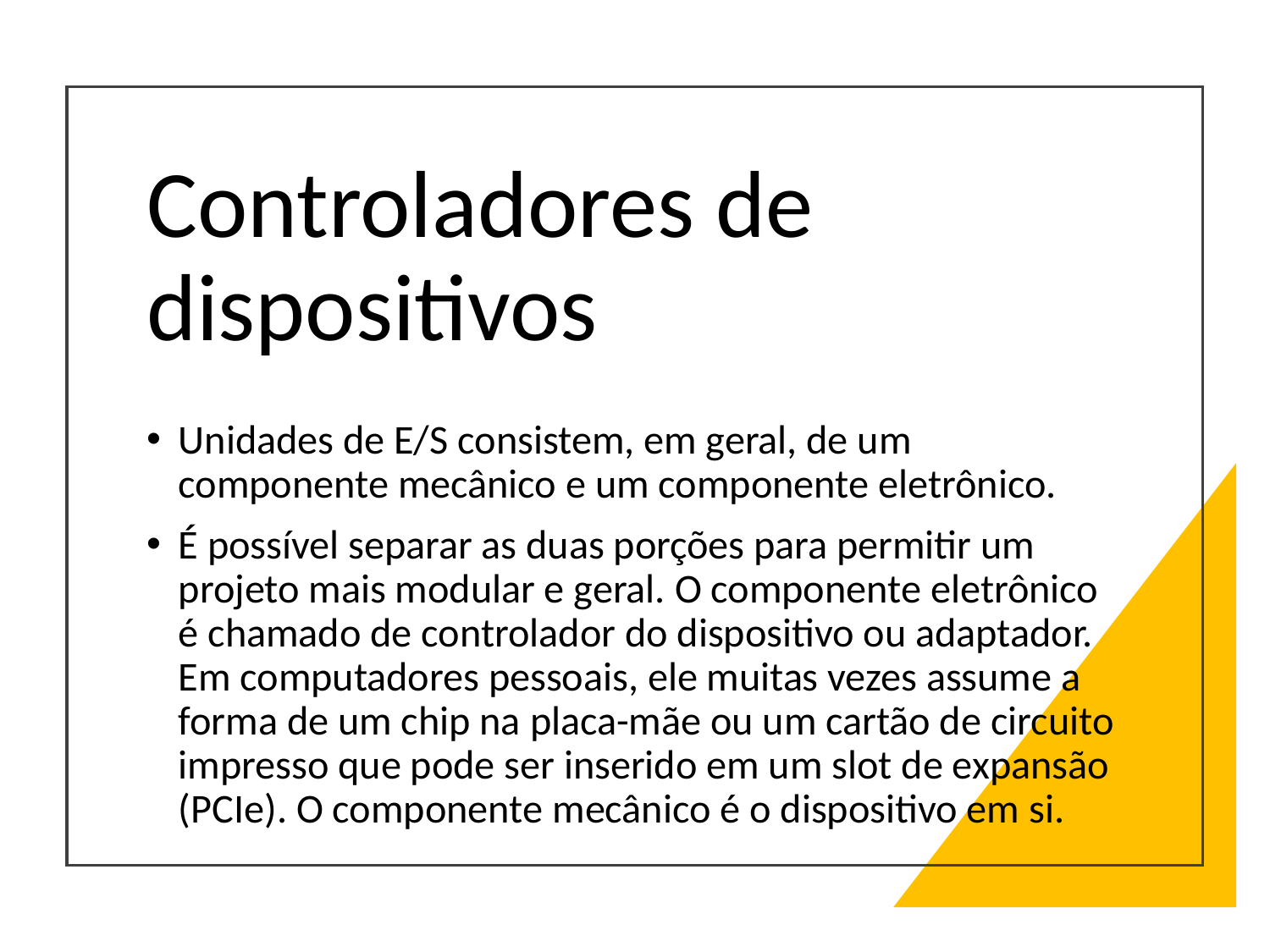

# Controladores de dispositivos
Unidades de E/S consistem, em geral, de um componente mecânico e um componente eletrônico.
É possível separar as duas porções para permitir um projeto mais modular e geral. O componente eletrônico é chamado de controlador do dispositivo ou adaptador. Em computadores pessoais, ele muitas vezes assume a forma de um chip na placa-mãe ou um cartão de circuito impresso que pode ser inserido em um slot de expansão (PCIe). O componente mecânico é o dispositivo em si.